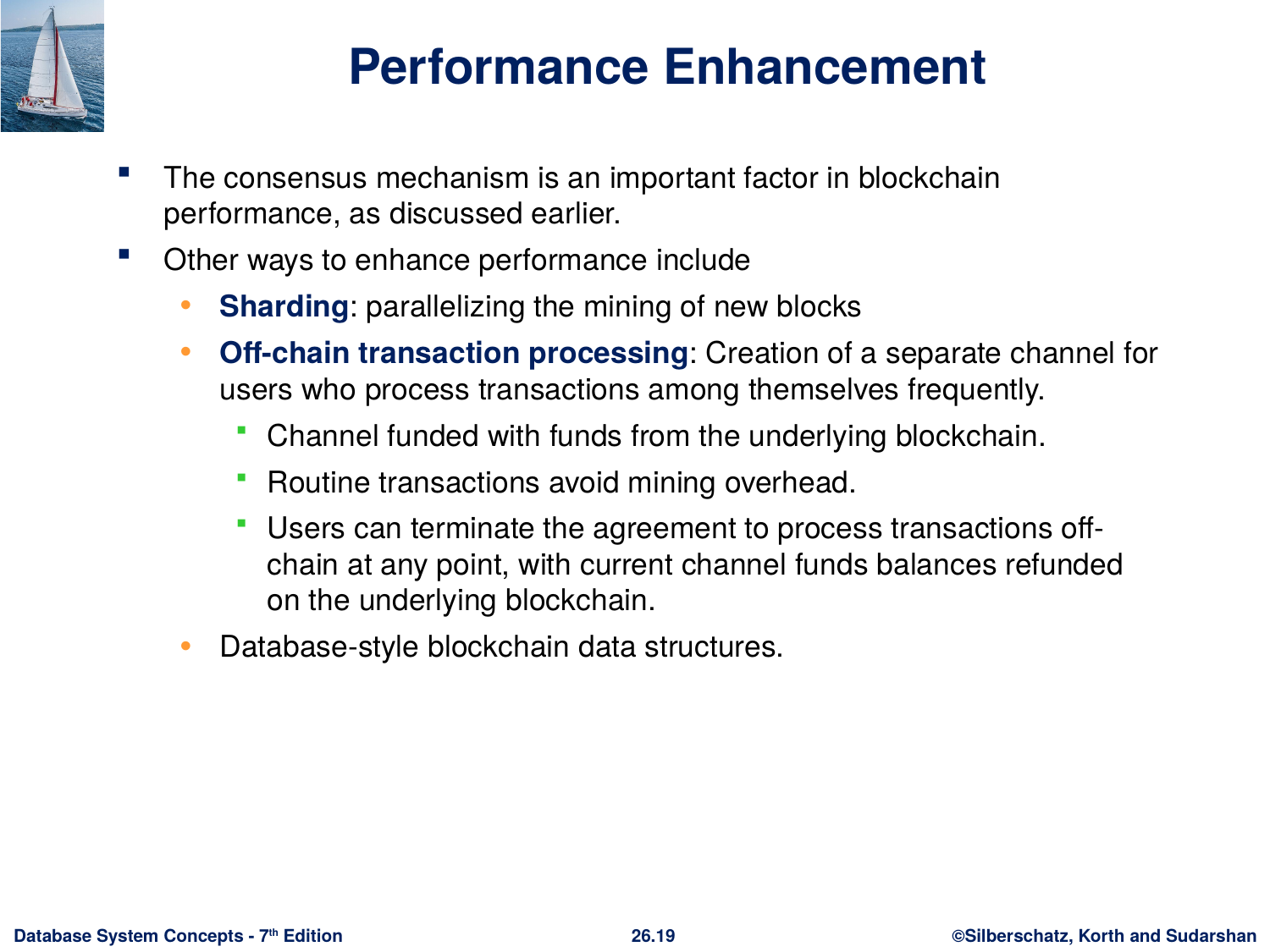

# Performance Enhancement
The consensus mechanism is an important factor in blockchain performance, as discussed earlier.
Other ways to enhance performance include
Sharding: parallelizing the mining of new blocks
Off-chain transaction processing: Creation of a separate channel for users who process transactions among themselves frequently.
Channel funded with funds from the underlying blockchain.
Routine transactions avoid mining overhead.
Users can terminate the agreement to process transactions off-chain at any point, with current channel funds balances refunded on the underlying blockchain.
Database-style blockchain data structures.